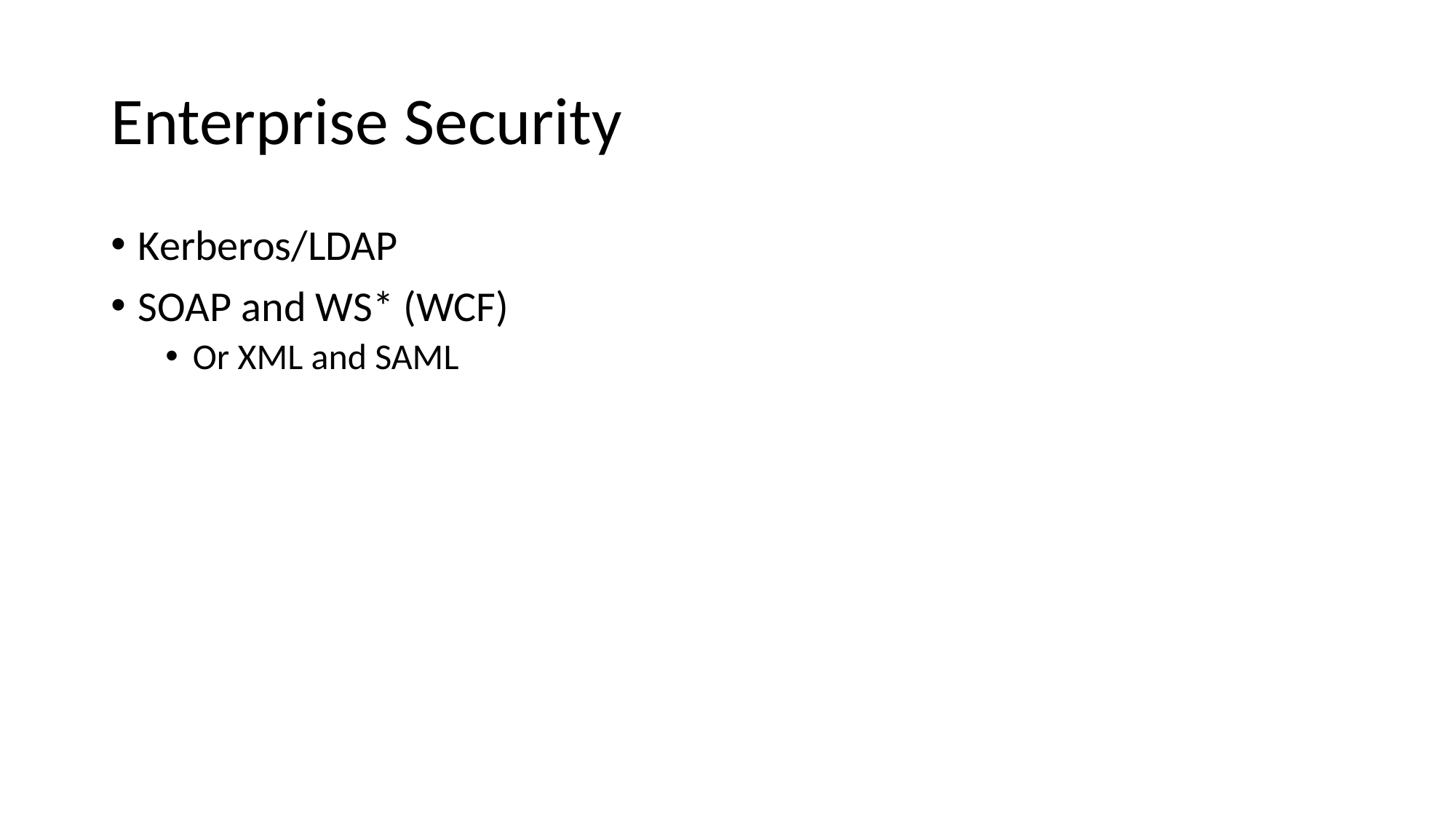

# Enterprise Security
Kerberos/LDAP
SOAP and WS* (WCF)
Or XML and SAML